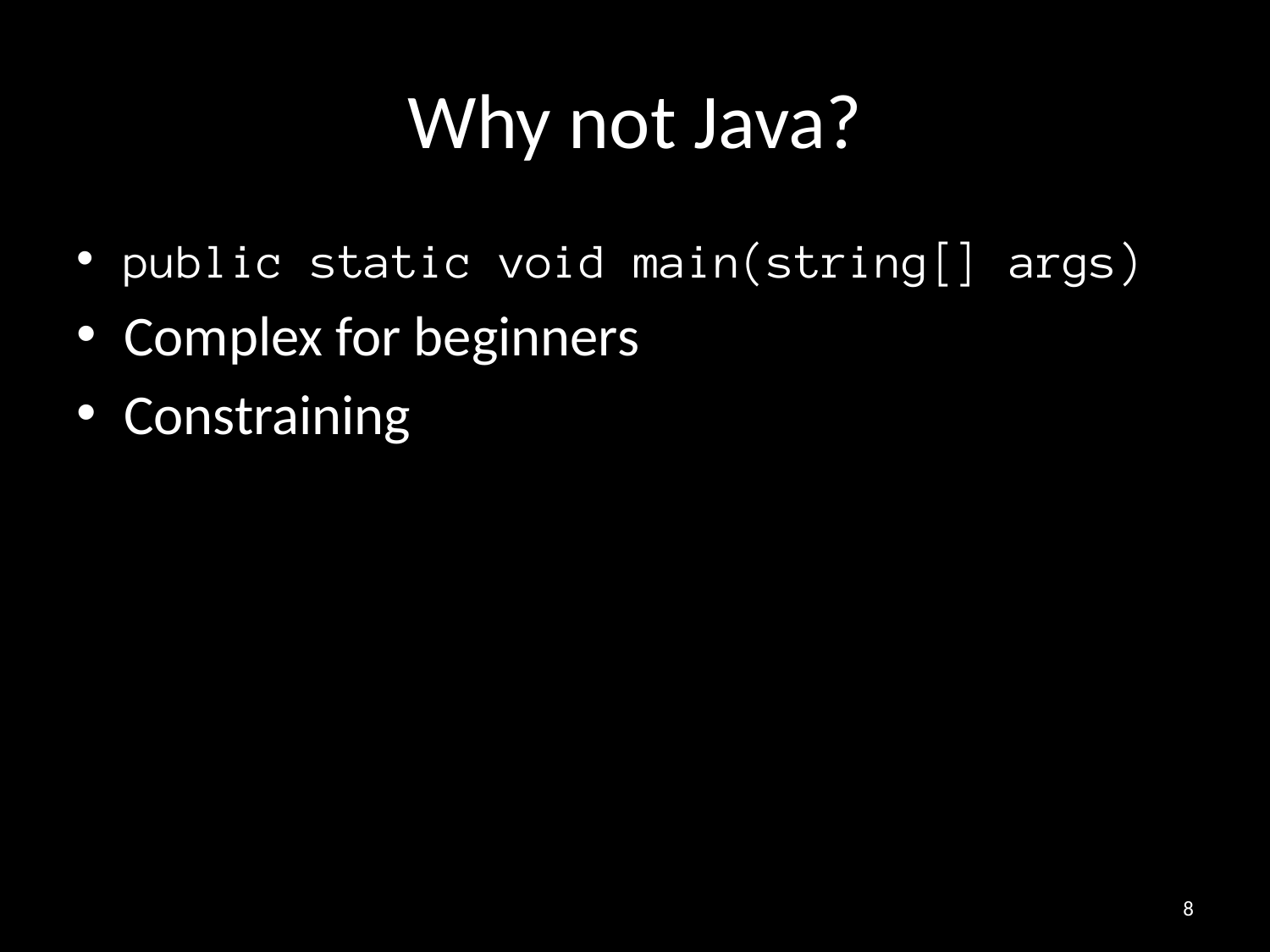

# Why not Java?
public static void main(string[] args)
Complex for beginners
Constraining
8